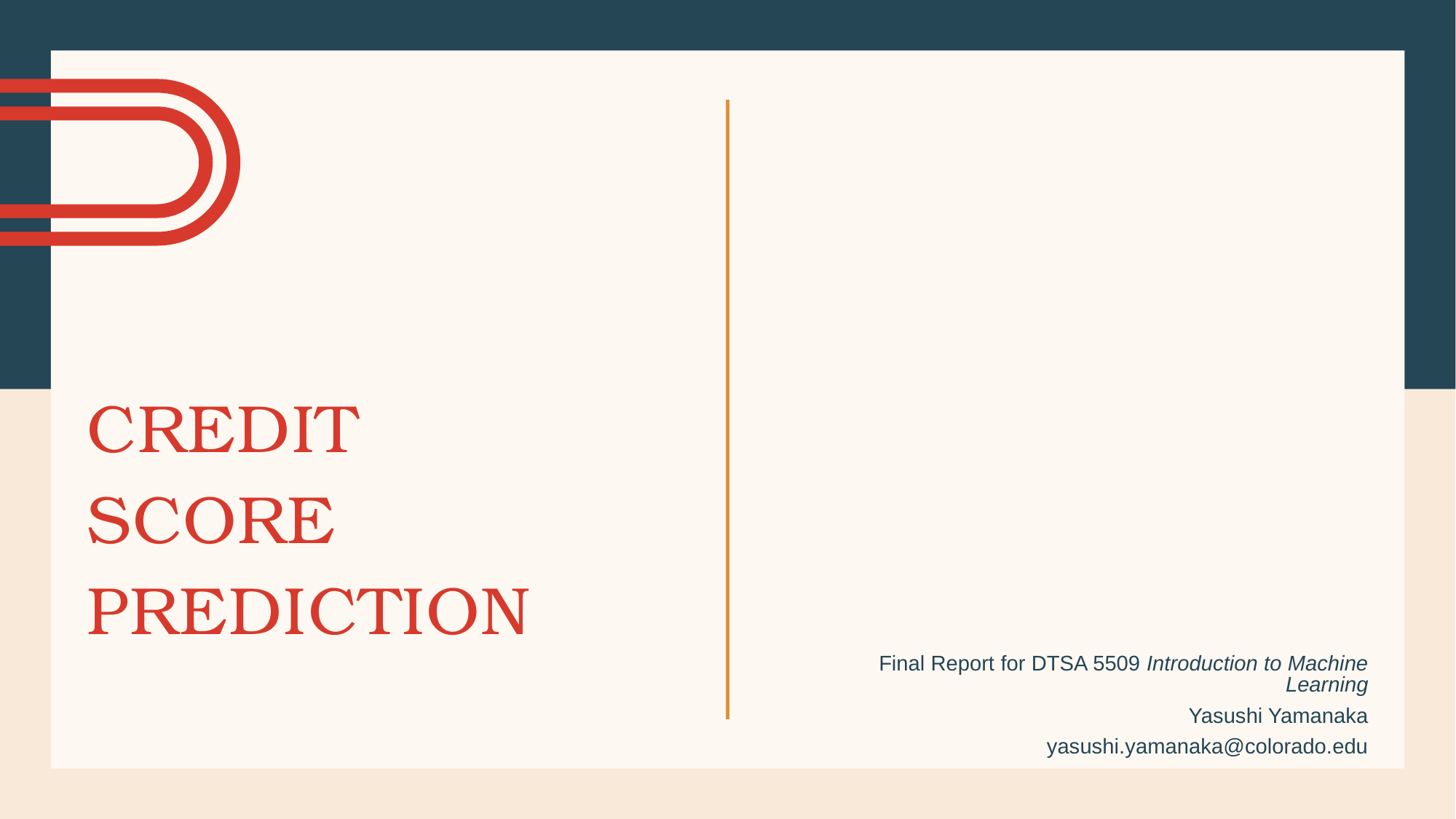

# Credit score Prediction
Final Report for DTSA 5509 Introduction to Machine Learning
Yasushi Yamanaka
yasushi.yamanaka@colorado.edu